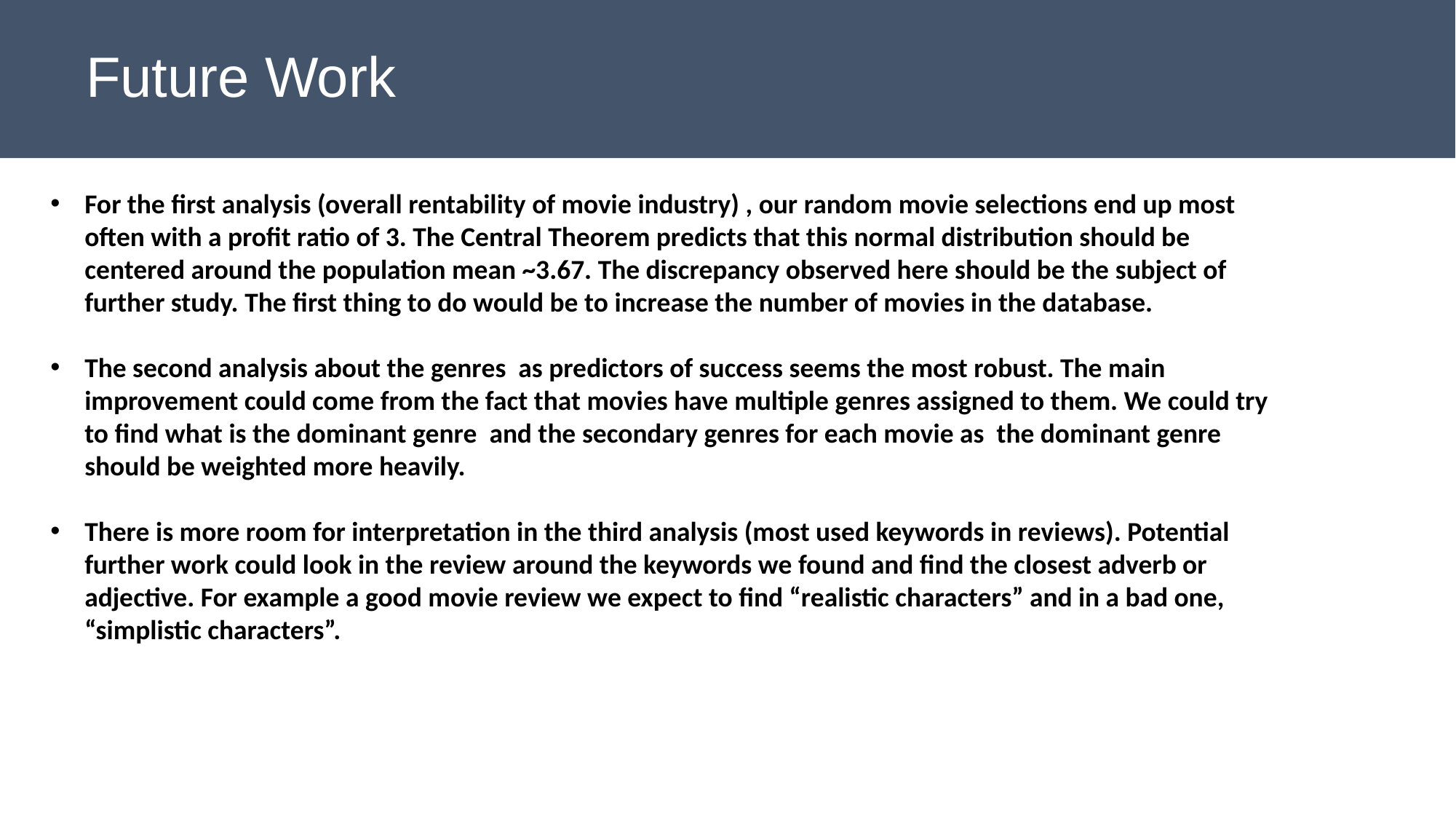

Future Work
For the first analysis (overall rentability of movie industry) , our random movie selections end up most often with a profit ratio of 3. The Central Theorem predicts that this normal distribution should be centered around the population mean ~3.67. The discrepancy observed here should be the subject of further study. The first thing to do would be to increase the number of movies in the database.

The second analysis about the genres  as predictors of success seems the most robust. The main improvement could come from the fact that movies have multiple genres assigned to them. We could try to find what is the dominant genre  and the secondary genres for each movie as  the dominant genre should be weighted more heavily.

There is more room for interpretation in the third analysis (most used keywords in reviews). Potential further work could look in the review around the keywords we found and find the closest adverb or adjective. For example a good movie review we expect to find “realistic characters” and in a bad one, “simplistic characters”.